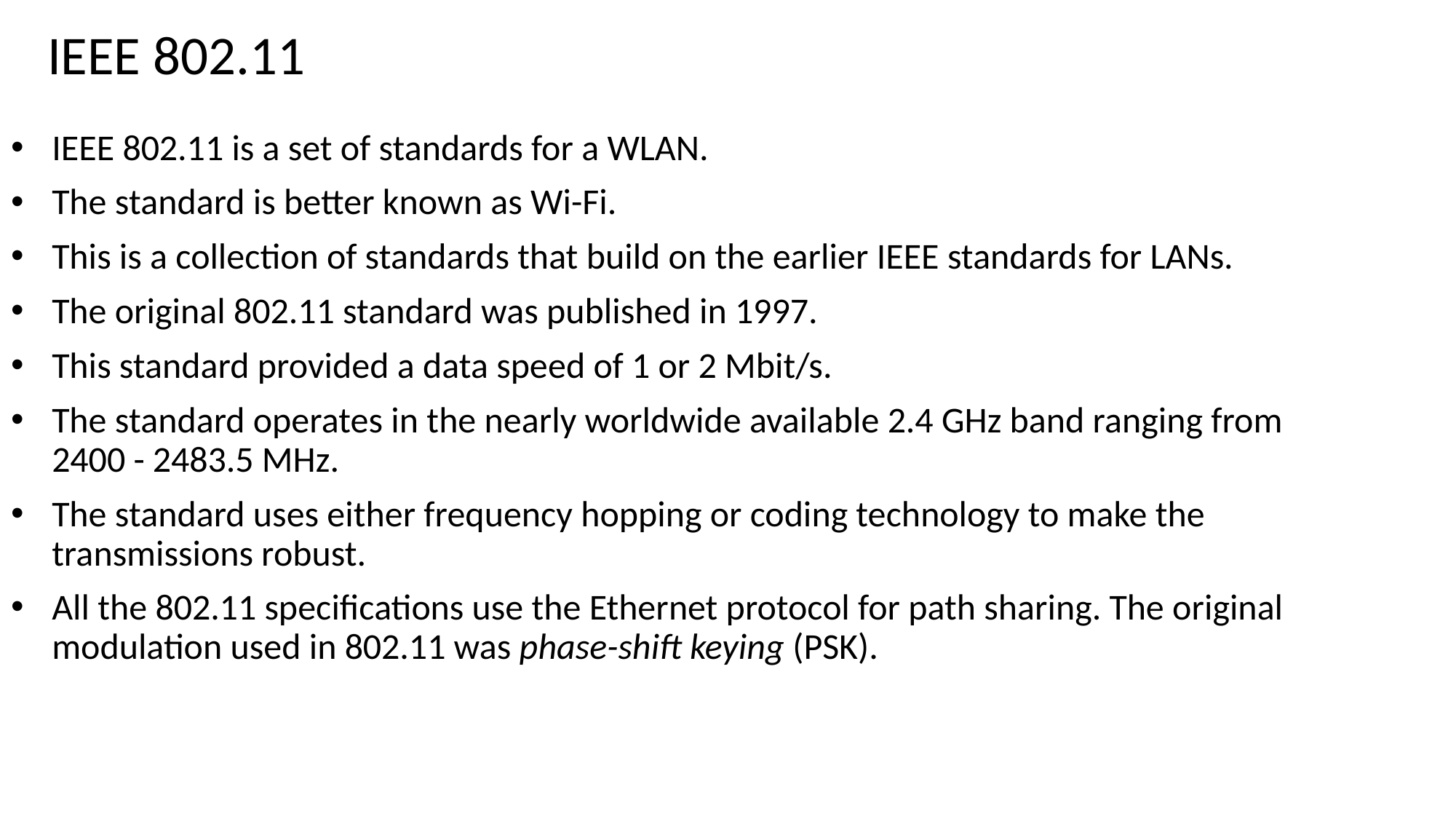

# IEEE 802.11
IEEE 802.11 is a set of standards for a WLAN.
The standard is better known as Wi-Fi.
This is a collection of standards that build on the earlier IEEE standards for LANs.
The original 802.11 standard was published in 1997.
This standard provided a data speed of 1 or 2 Mbit/s.
The standard operates in the nearly worldwide available 2.4 GHz band ranging from 2400 - 2483.5 MHz.
The standard uses either frequency hopping or coding technology to make the transmissions robust.
All the 802.11 specifications use the Ethernet protocol for path sharing. The original modulation used in 802.11 was phase-shift keying (PSK).